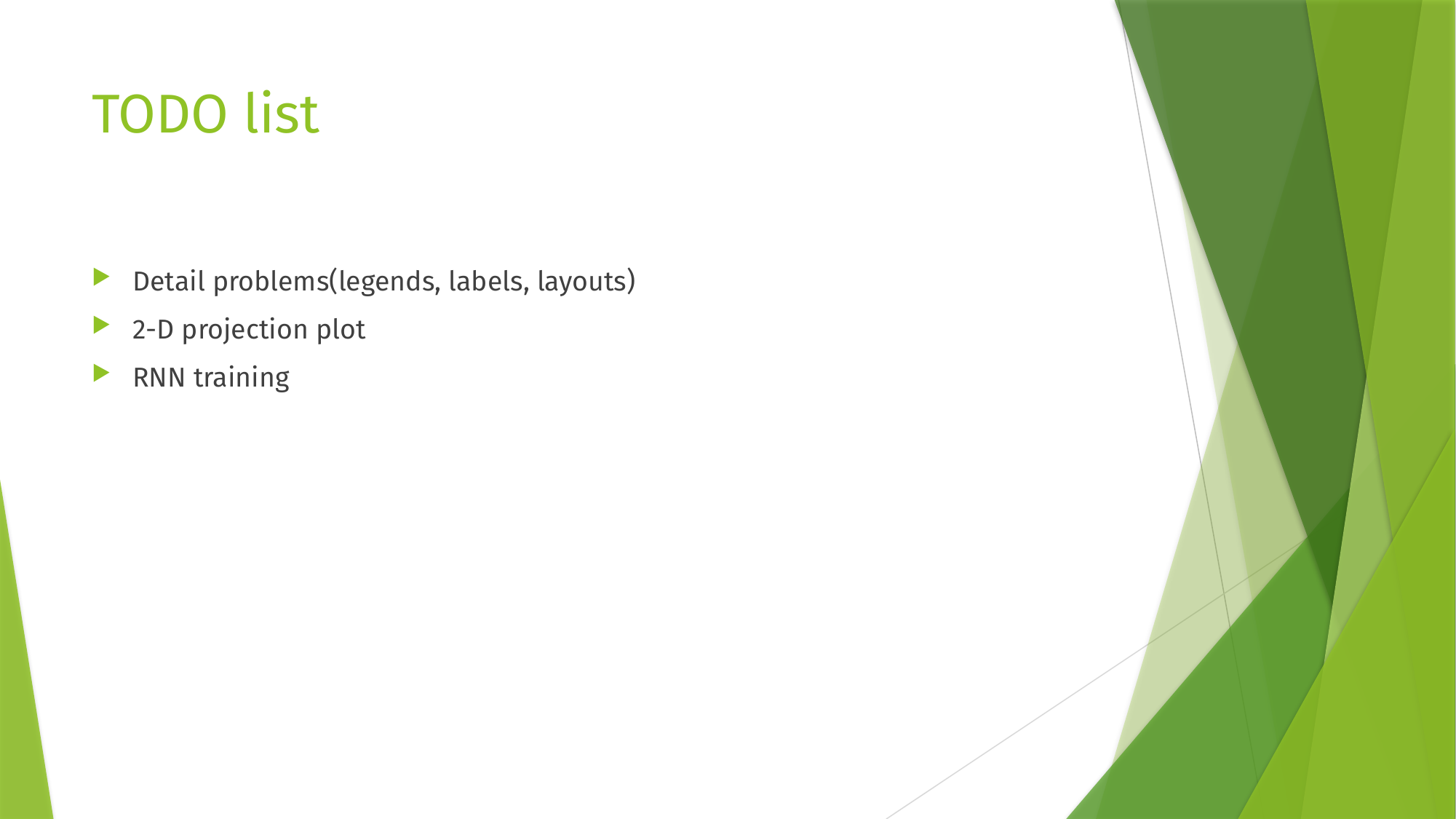

# TODO list
Detail problems(legends, labels, layouts)
2-D projection plot
RNN training